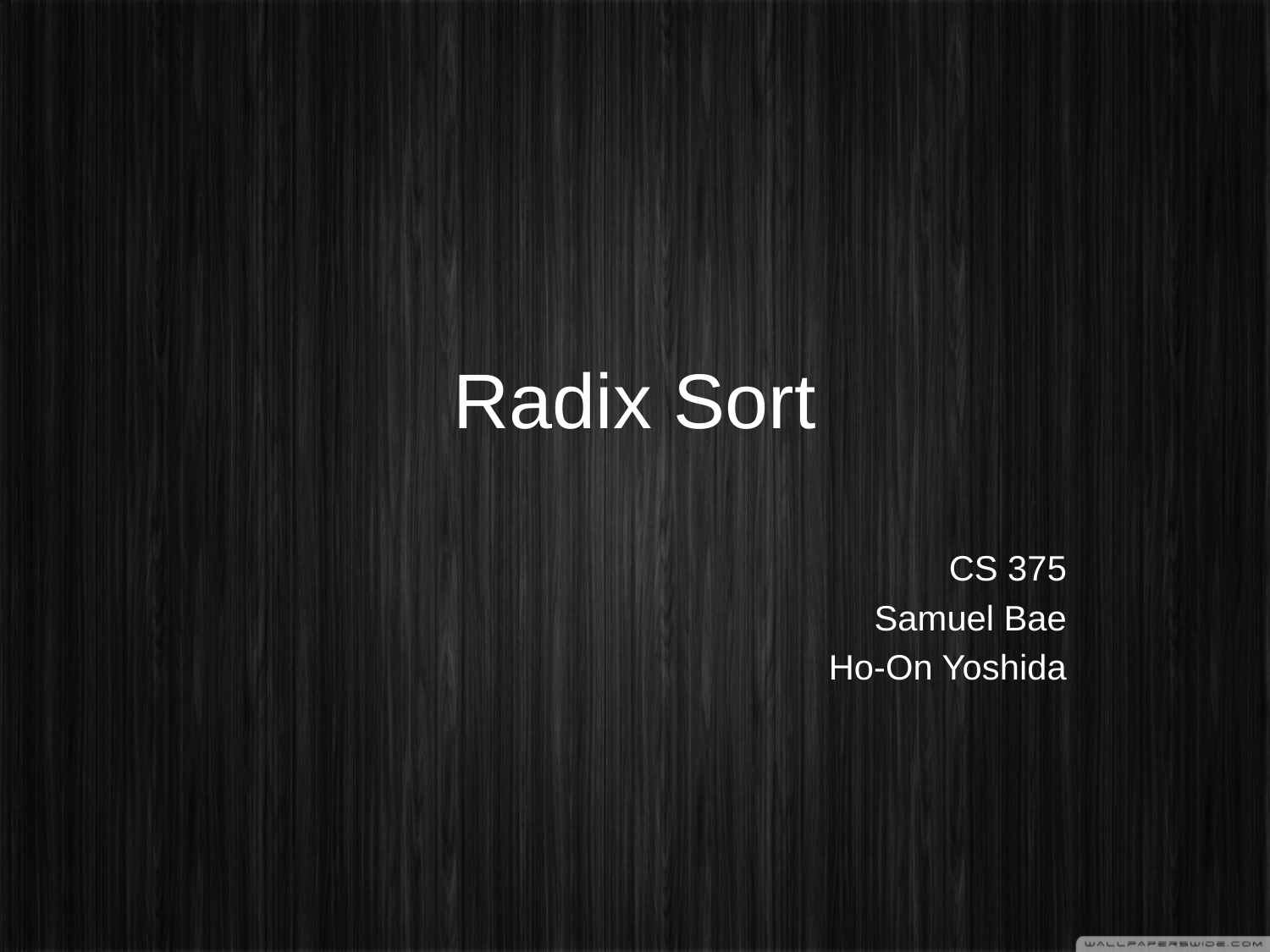

# Radix Sort
CS 375
Samuel Bae
Ho-On Yoshida